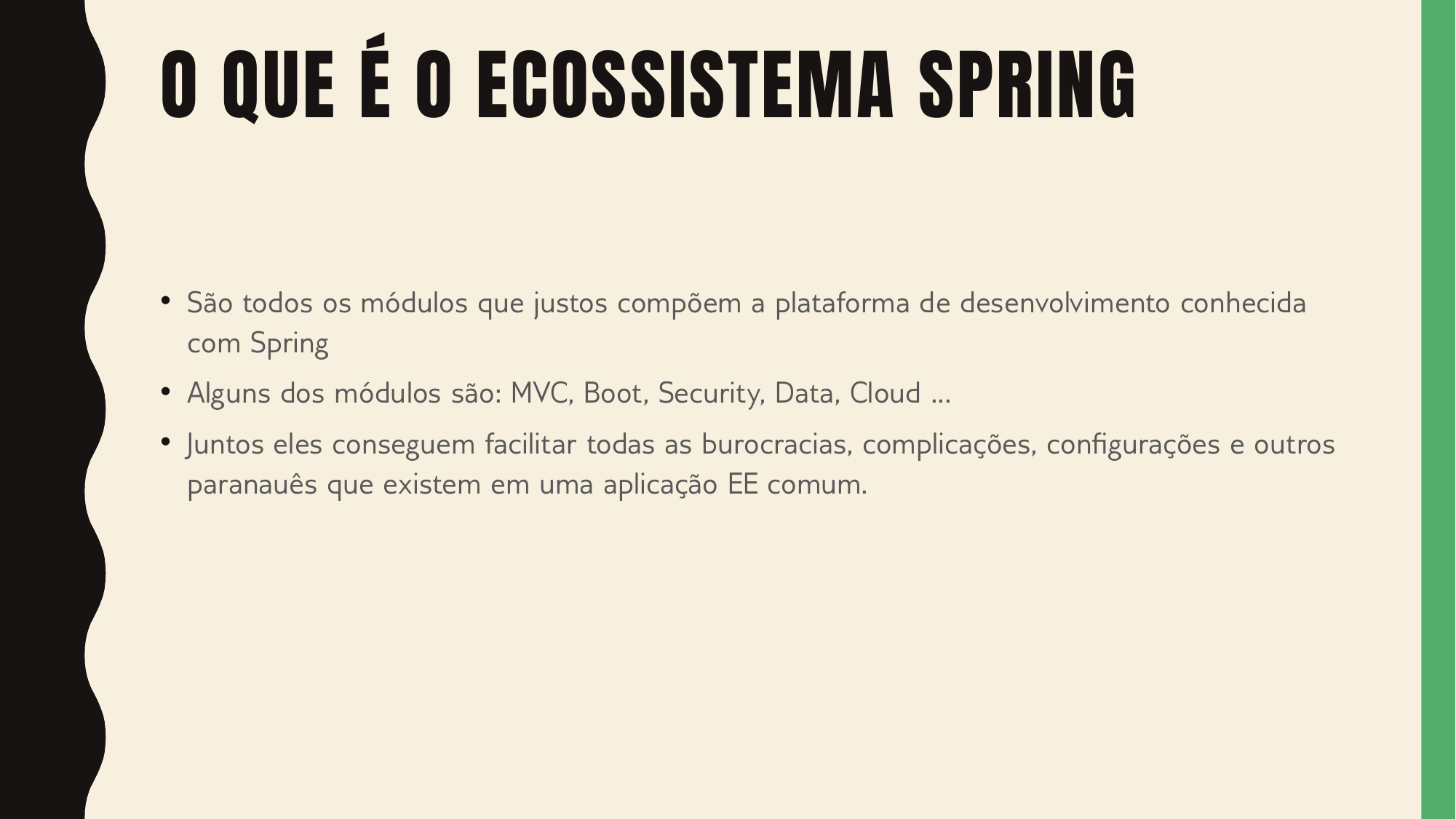

# O que é o Ecossistema Spring
São todos os módulos que justos compõem a plataforma de desenvolvimento conhecida com Spring
Alguns dos módulos são: MVC, Boot, Security, Data, Cloud ...
Juntos eles conseguem facilitar todas as burocracias, complicações, configurações e outros paranauês que existem em uma aplicação EE comum.